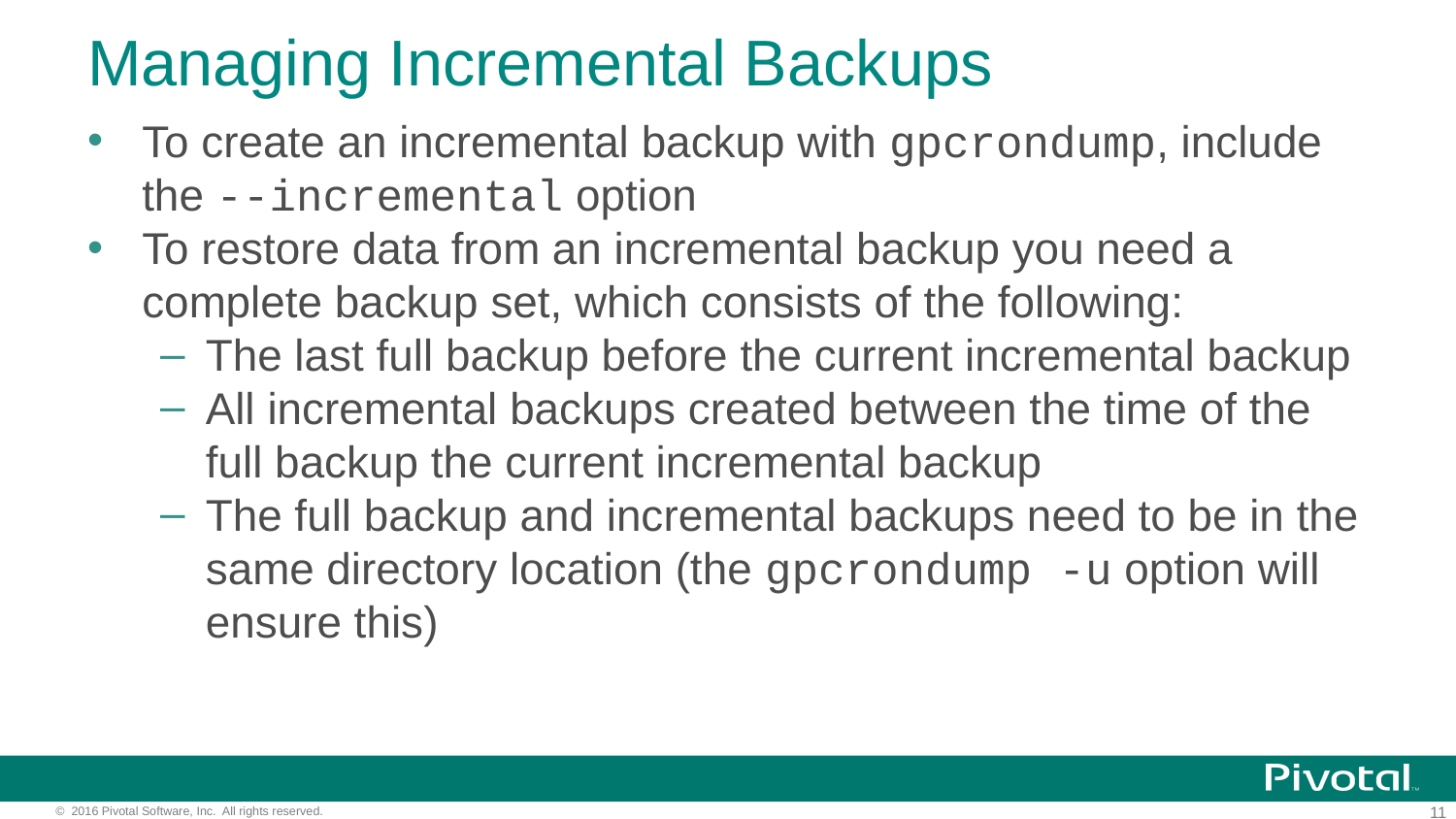

# Managing Incremental Backups
To create an incremental backup with gpcrondump, include the --incremental option
To restore data from an incremental backup you need a complete backup set, which consists of the following:
The last full backup before the current incremental backup
All incremental backups created between the time of the full backup the current incremental backup
The full backup and incremental backups need to be in the same directory location (the gpcrondump -u option will ensure this)